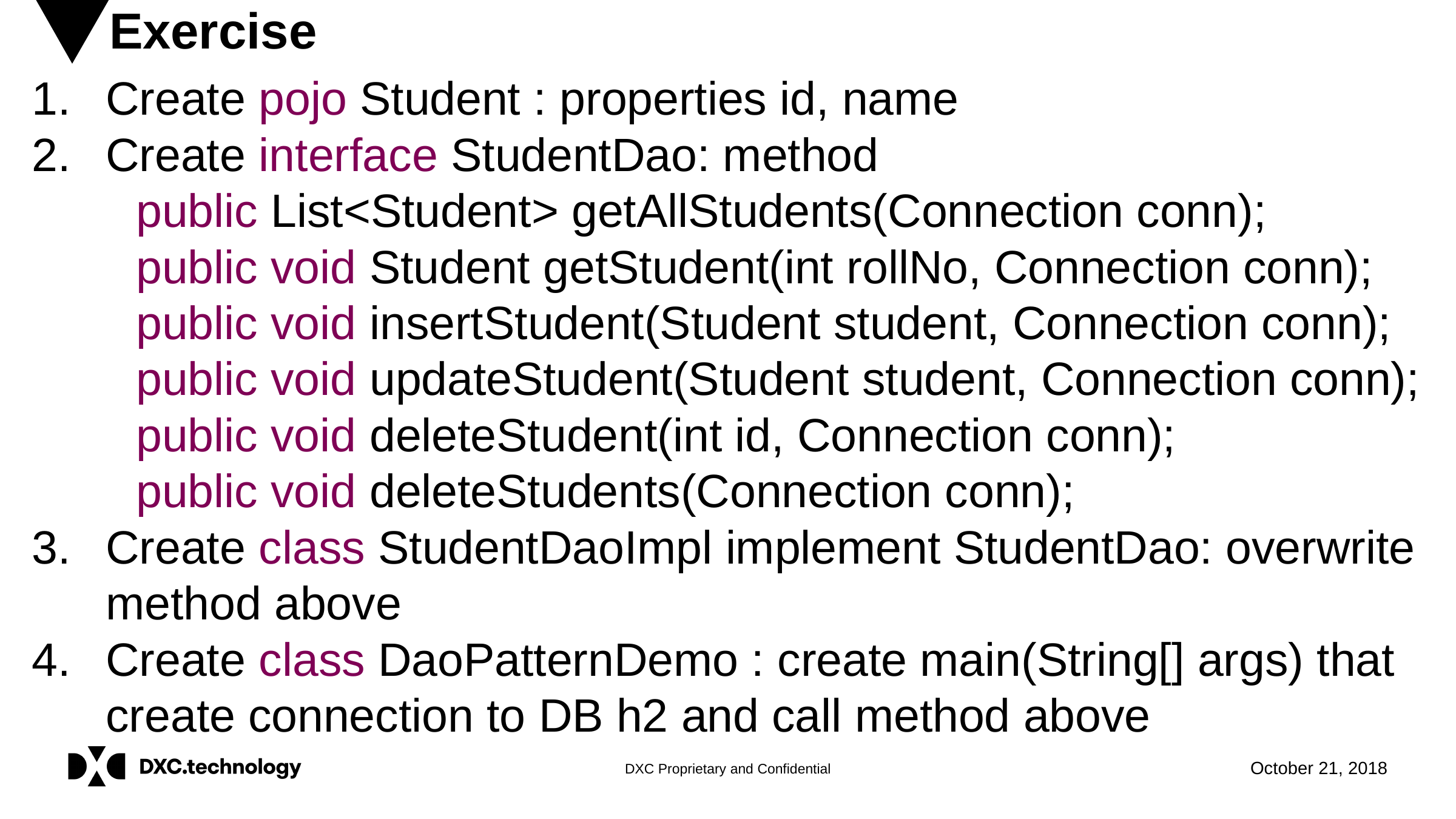

# Exercise
Create pojo Student : properties id, name
Create interface StudentDao: method
        public List<Student> getAllStudents(Connection conn);
        public void Student getStudent(int rollNo, Connection conn);
        public void insertStudent(Student student, Connection conn);
        public void updateStudent(Student student, Connection conn);
        public void deleteStudent(int id, Connection conn);
        public void deleteStudents(Connection conn);
Create class StudentDaoImpl implement StudentDao: overwrite method above
Create class DaoPatternDemo : create main(String[] args) that create connection to DB h2 and call method above